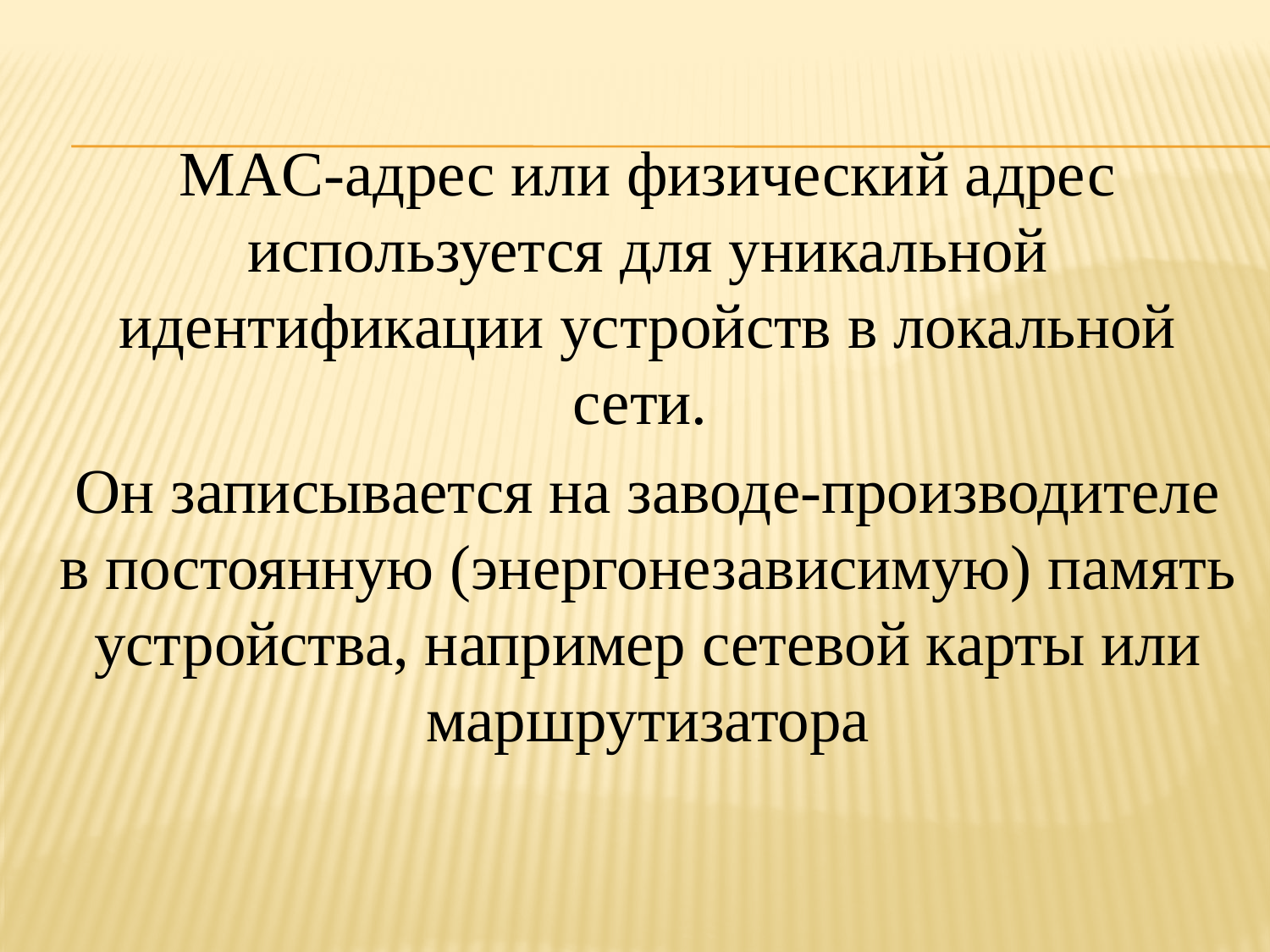

MAC-адрес или физический адрес используется для уникальной идентификации устройств в локальной сети.
Он записывается на заводе-производителе в постоянную (энергонезависимую) память устройства, например сетевой карты или маршрутизатора